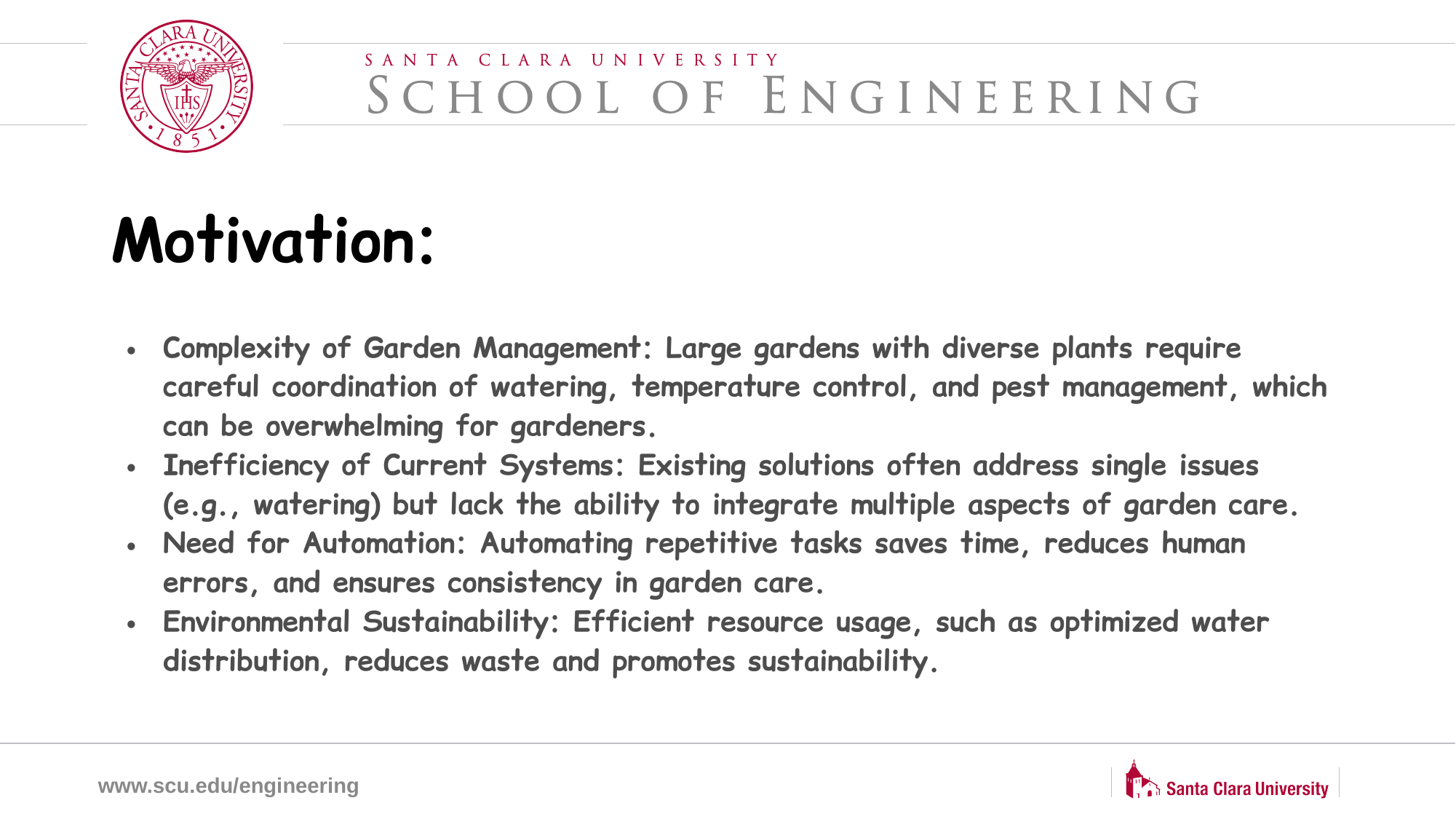

# Motivation:
Complexity of Garden Management: Large gardens with diverse plants require careful coordination of watering, temperature control, and pest management, which can be overwhelming for gardeners.
Inefficiency of Current Systems: Existing solutions often address single issues (e.g., watering) but lack the ability to integrate multiple aspects of garden care.
Need for Automation: Automating repetitive tasks saves time, reduces human errors, and ensures consistency in garden care.
Environmental Sustainability: Efficient resource usage, such as optimized water distribution, reduces waste and promotes sustainability.